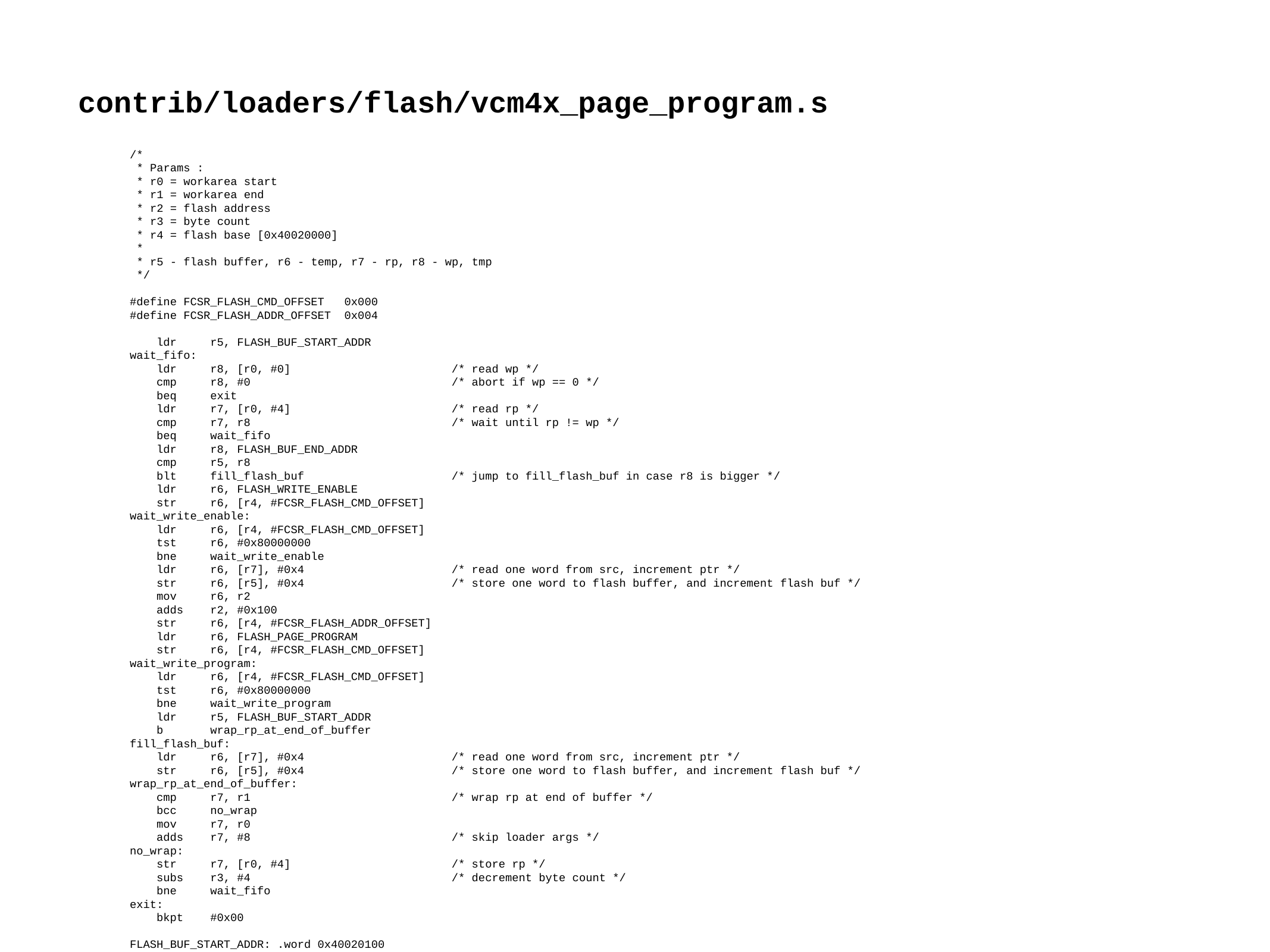

contrib/loaders/flash/vcm4x_page_program.s
/*
 * Params :
 * r0 = workarea start
 * r1 = workarea end
 * r2 = flash address
 * r3 = byte count
 * r4 = flash base [0x40020000]
 *
 * r5 - flash buffer, r6 - temp, r7 - rp, r8 - wp, tmp
 */

#define FCSR_FLASH_CMD_OFFSET   0x000
#define FCSR_FLASH_ADDR_OFFSET  0x004

    ldr     r5, FLASH_BUF_START_ADDR
wait_fifo:
    ldr     r8, [r0, #0]                        /* read wp */
    cmp     r8, #0                              /* abort if wp == 0 */
    beq     exit
    ldr     r7, [r0, #4]                        /* read rp */
    cmp     r7, r8                              /* wait until rp != wp */
    beq     wait_fifo
    ldr     r8, FLASH_BUF_END_ADDR
    cmp     r5, r8
    blt     fill_flash_buf                      /* jump to fill_flash_buf in case r8 is bigger */
    ldr     r6, FLASH_WRITE_ENABLE
    str     r6, [r4, #FCSR_FLASH_CMD_OFFSET]
wait_write_enable:
    ldr     r6, [r4, #FCSR_FLASH_CMD_OFFSET]
    tst     r6, #0x80000000
    bne     wait_write_enable
    ldr     r6, [r7], #0x4                      /* read one word from src, increment ptr */
    str     r6, [r5], #0x4                      /* store one word to flash buffer, and increment flash buf */
    mov     r6, r2
    adds    r2, #0x100
    str     r6, [r4, #FCSR_FLASH_ADDR_OFFSET]
    ldr     r6, FLASH_PAGE_PROGRAM
    str     r6, [r4, #FCSR_FLASH_CMD_OFFSET]
wait_write_program:
    ldr     r6, [r4, #FCSR_FLASH_CMD_OFFSET]
    tst     r6, #0x80000000
    bne     wait_write_program
    ldr     r5, FLASH_BUF_START_ADDR
    b       wrap_rp_at_end_of_buffer
fill_flash_buf:
    ldr     r6, [r7], #0x4                      /* read one word from src, increment ptr */
    str     r6, [r5], #0x4                      /* store one word to flash buffer, and increment flash buf */
wrap_rp_at_end_of_buffer:
    cmp     r7, r1                              /* wrap rp at end of buffer */
    bcc     no_wrap
    mov     r7, r0
    adds    r7, #8                              /* skip loader args */
no_wrap:
    str     r7, [r0, #4]                        /* store rp */
    subs    r3, #4                              /* decrement byte count */
    bne     wait_fifo
exit:
    bkpt    #0x00

FLASH_BUF_START_ADDR: .word 0x40020100
FLASH_BUF_END_ADDR: .word 0x400201fc
FLASH_WRITE_ENABLE: .word 0x81000006
FLASH_PAGE_PROGRAM: .word 0x81ff0702